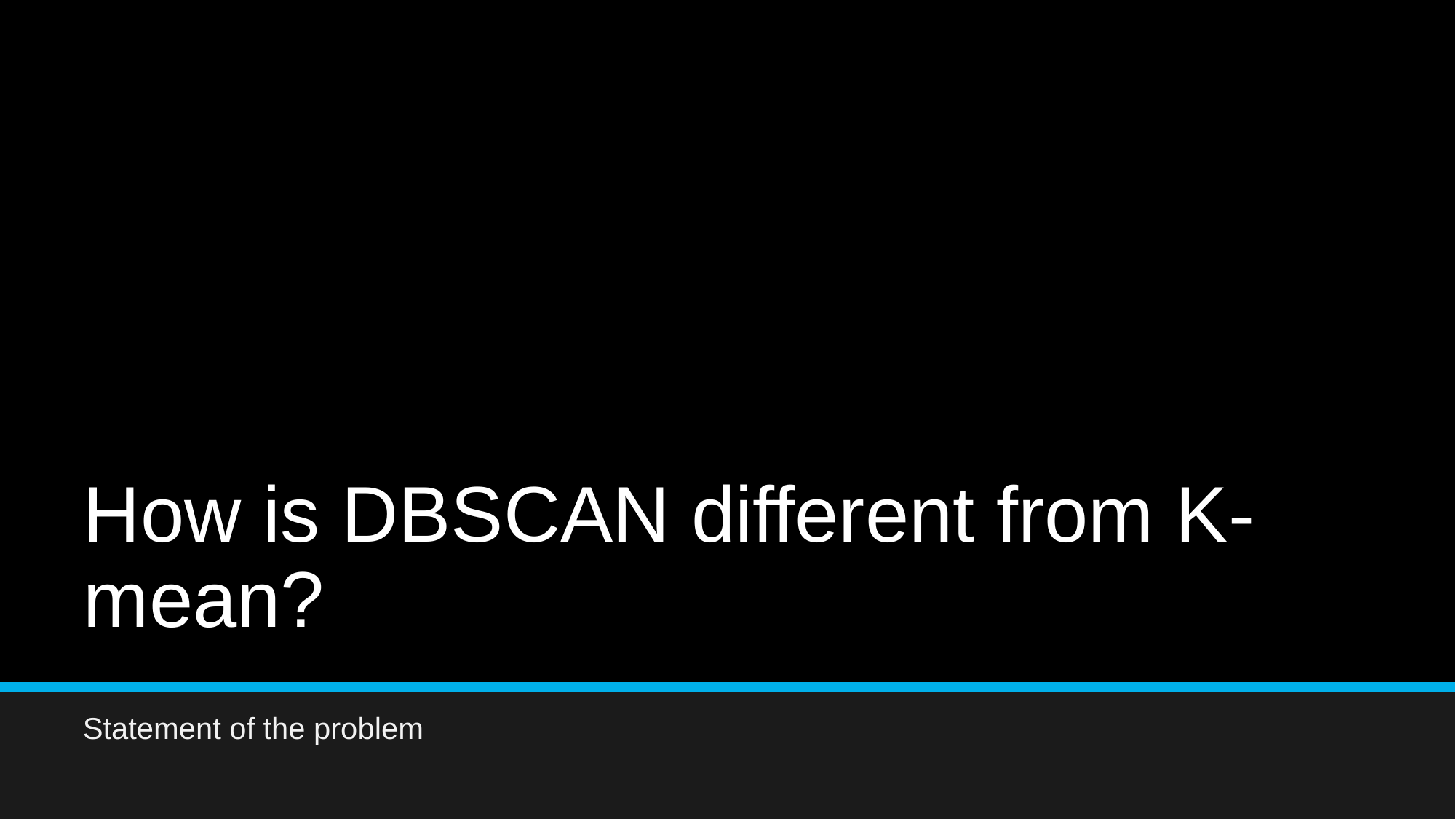

# How is DBSCAN different from K-mean?
Statement of the problem